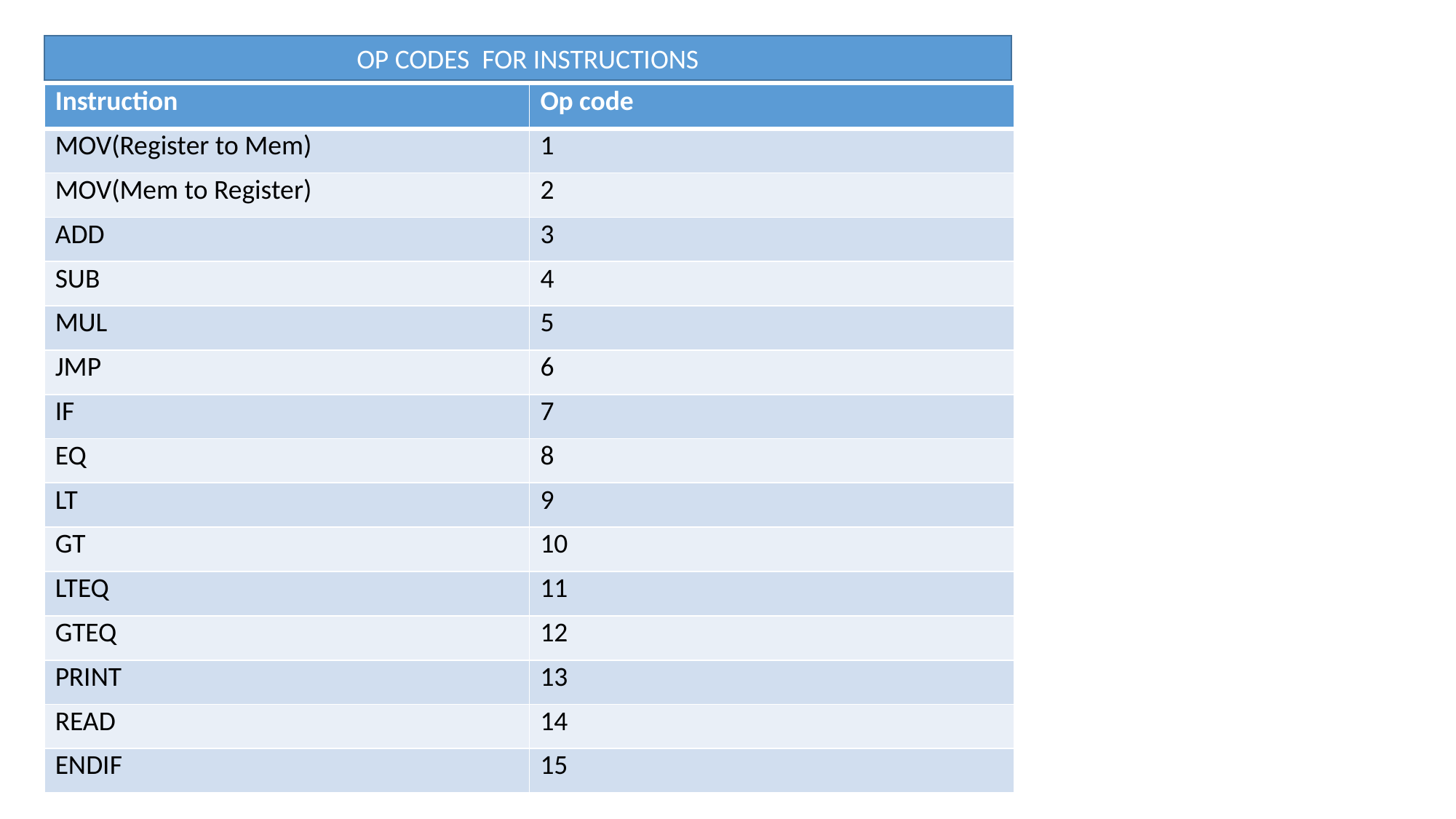

OP CODES  FOR INSTRUCTIONS
| Instruction | Op code |
| --- | --- |
| MOV(Register to Mem) | 1 |
| MOV(Mem to Register) | 2 |
| ADD | 3 |
| SUB | 4 |
| MUL | 5 |
| JMP | 6 |
| IF | 7 |
| EQ | 8 |
| LT | 9 |
| GT | 10 |
| LTEQ | 11 |
| GTEQ | 12 |
| PRINT | 13 |
| READ | 14 |
| ENDIF | 15 |